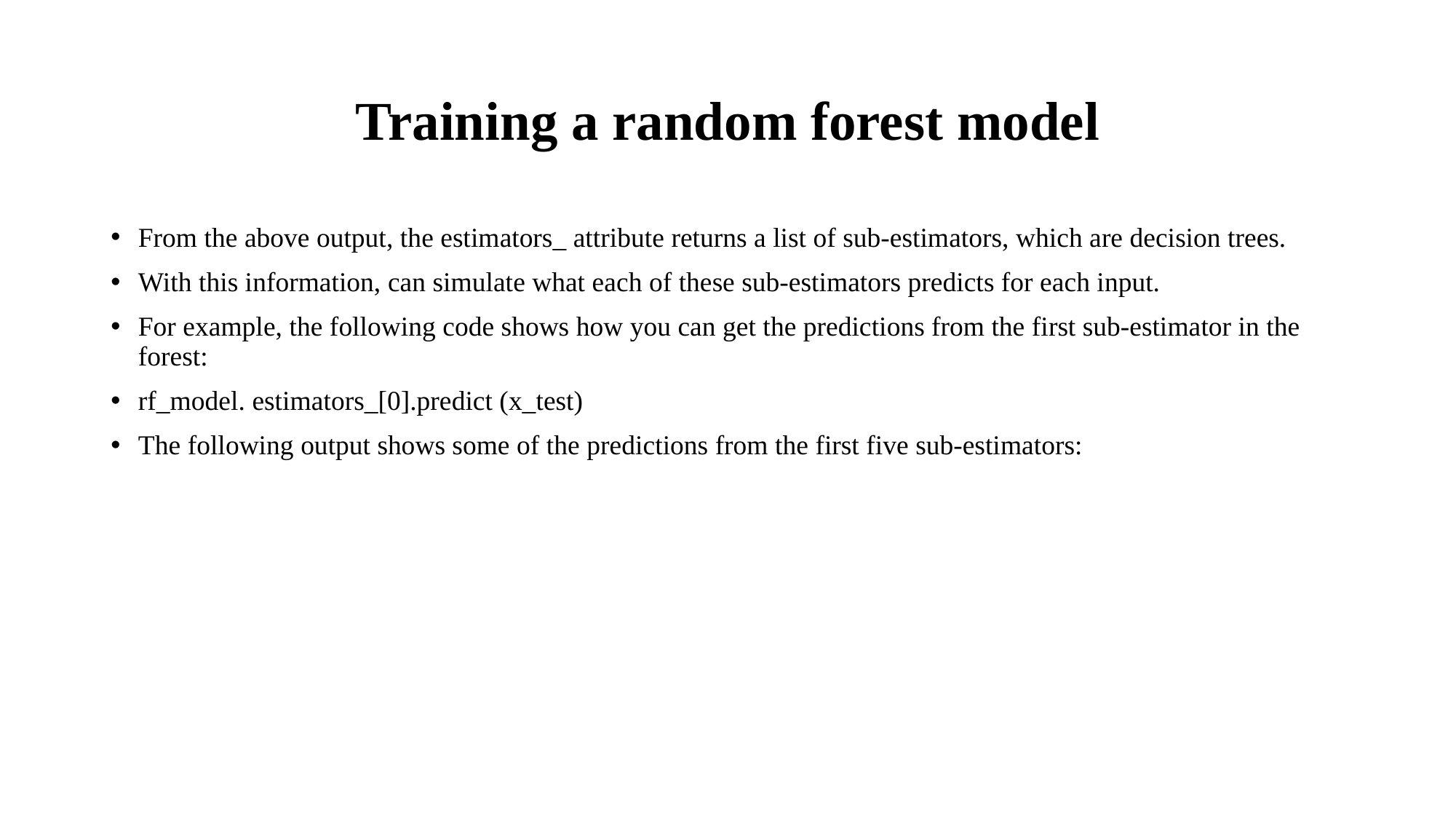

# Training a random forest model
From the above output, the estimators_ attribute returns a list of sub-estimators, which are decision trees.
With this information, can simulate what each of these sub-estimators predicts for each input.
For example, the following code shows how you can get the predictions from the first sub-estimator in the forest:
rf_model. estimators_[0].predict (x_test)
The following output shows some of the predictions from the first five sub-estimators: